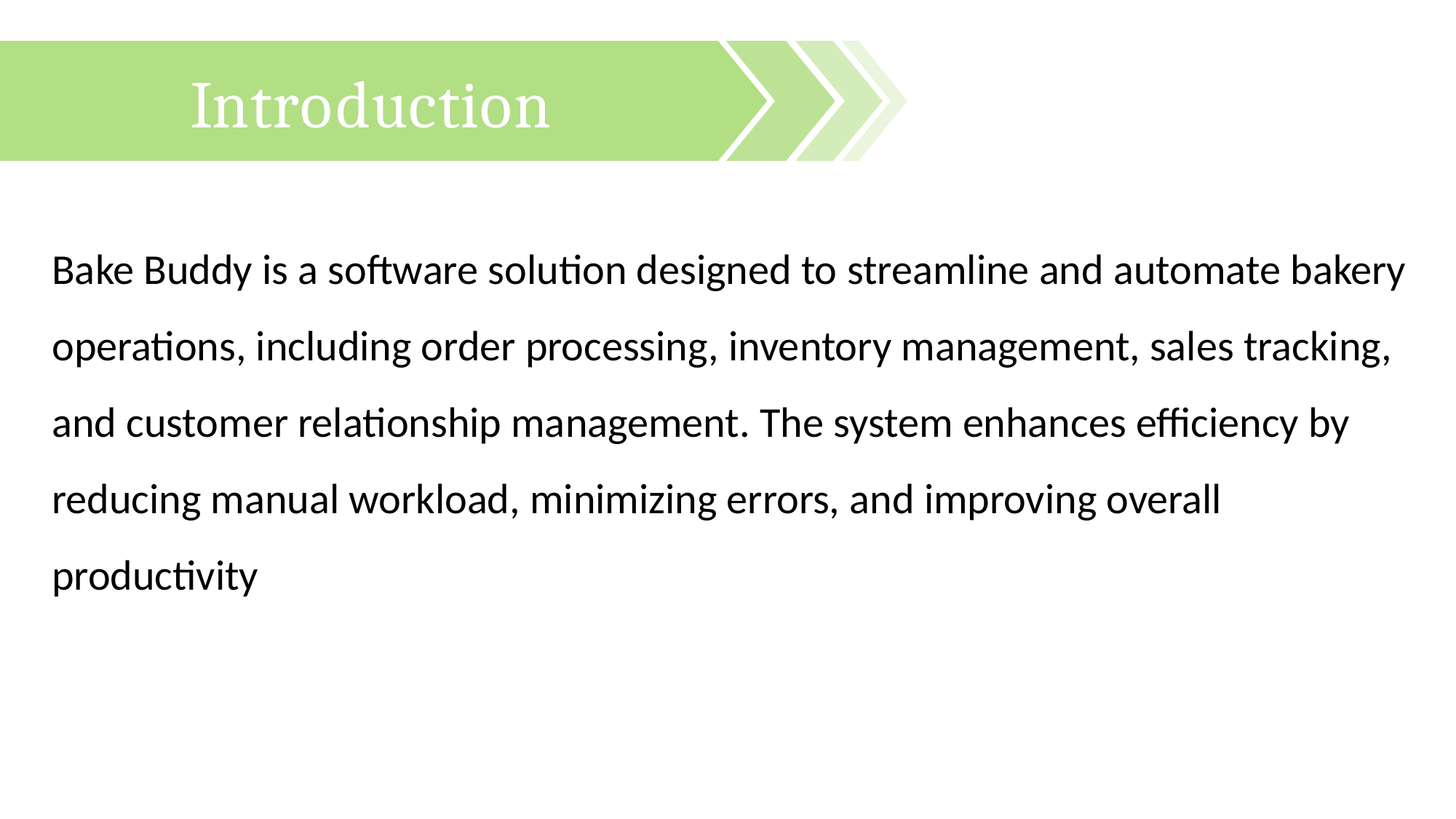

Introduction

Bake Buddy is a software solution designed to streamline and automate bakery operations, including order processing, inventory management, sales tracking, and customer relationship management. The system enhances efficiency by reducing manual workload, minimizing errors, and improving overall productivity